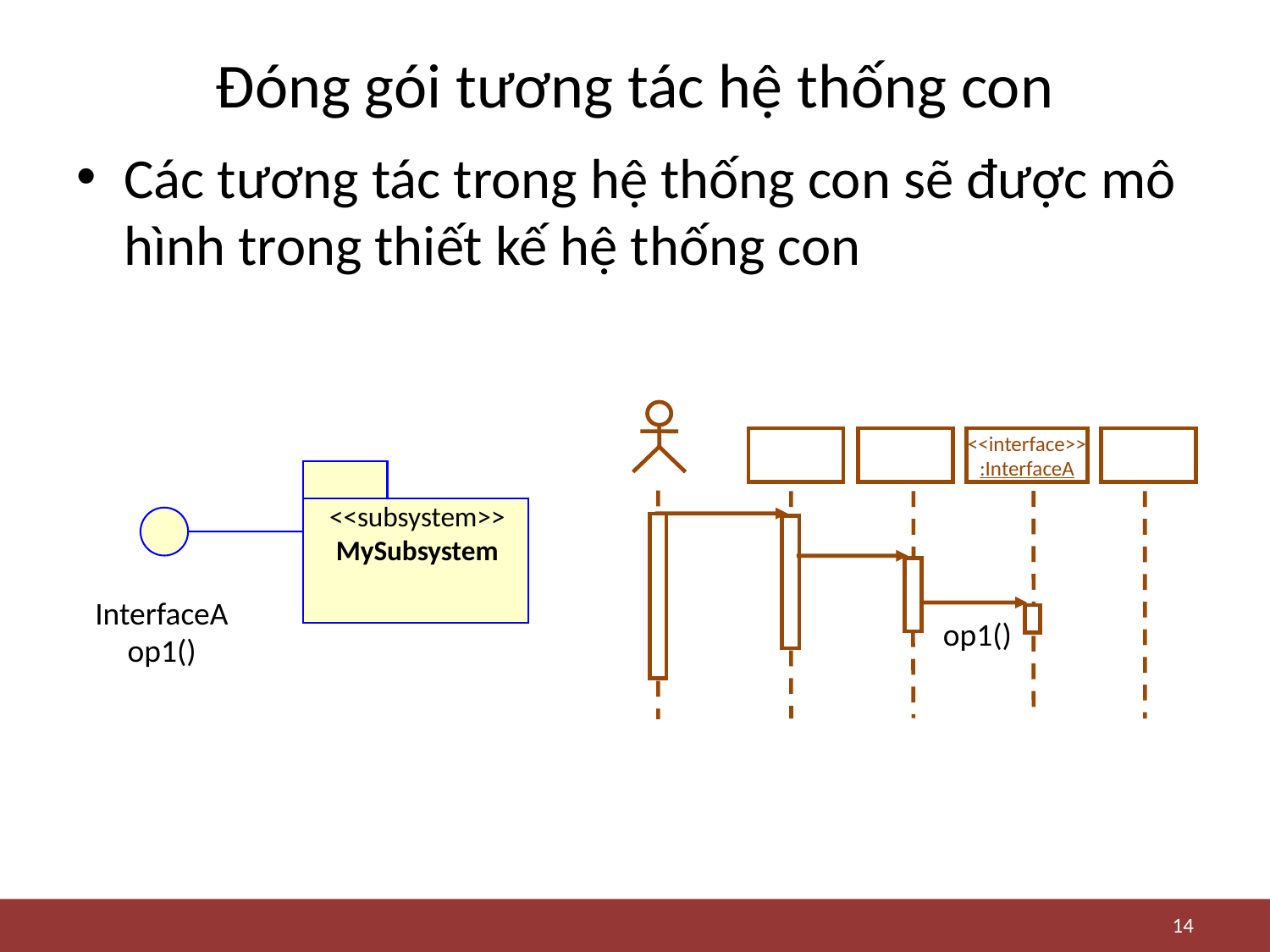

# Đóng gói tương tác hệ thống con
Các tương tác trong hệ thống con sẽ được mô hình trong thiết kế hệ thống con

<<interface>>
:InterfaceA

<<subsystem>>
MySubsystem

InterfaceA
op1()

op1()

14